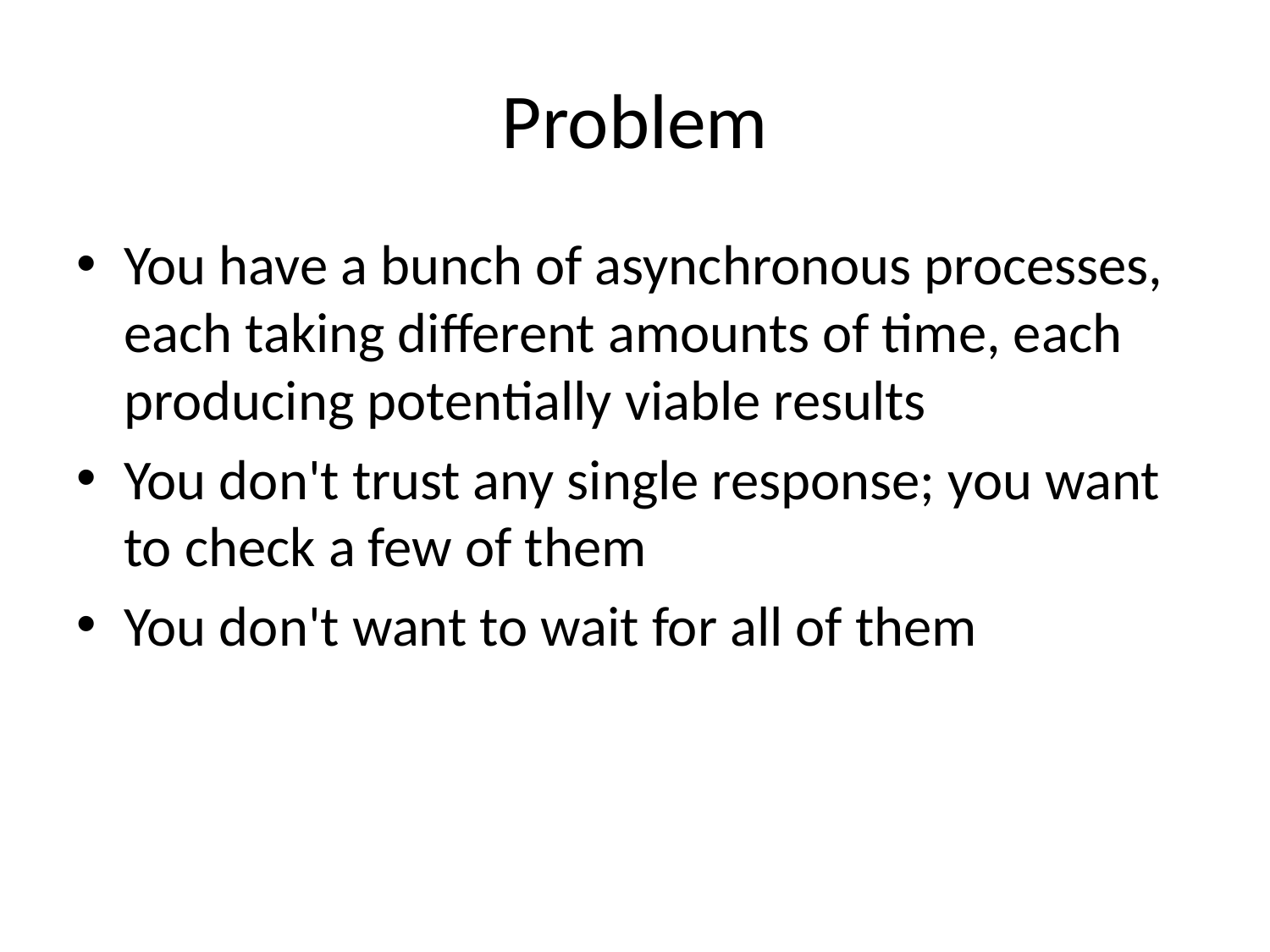

# Problem
You have a bunch of asynchronous processes, each taking different amounts of time, each producing potentially viable results
You don't trust any single response; you want to check a few of them
You don't want to wait for all of them